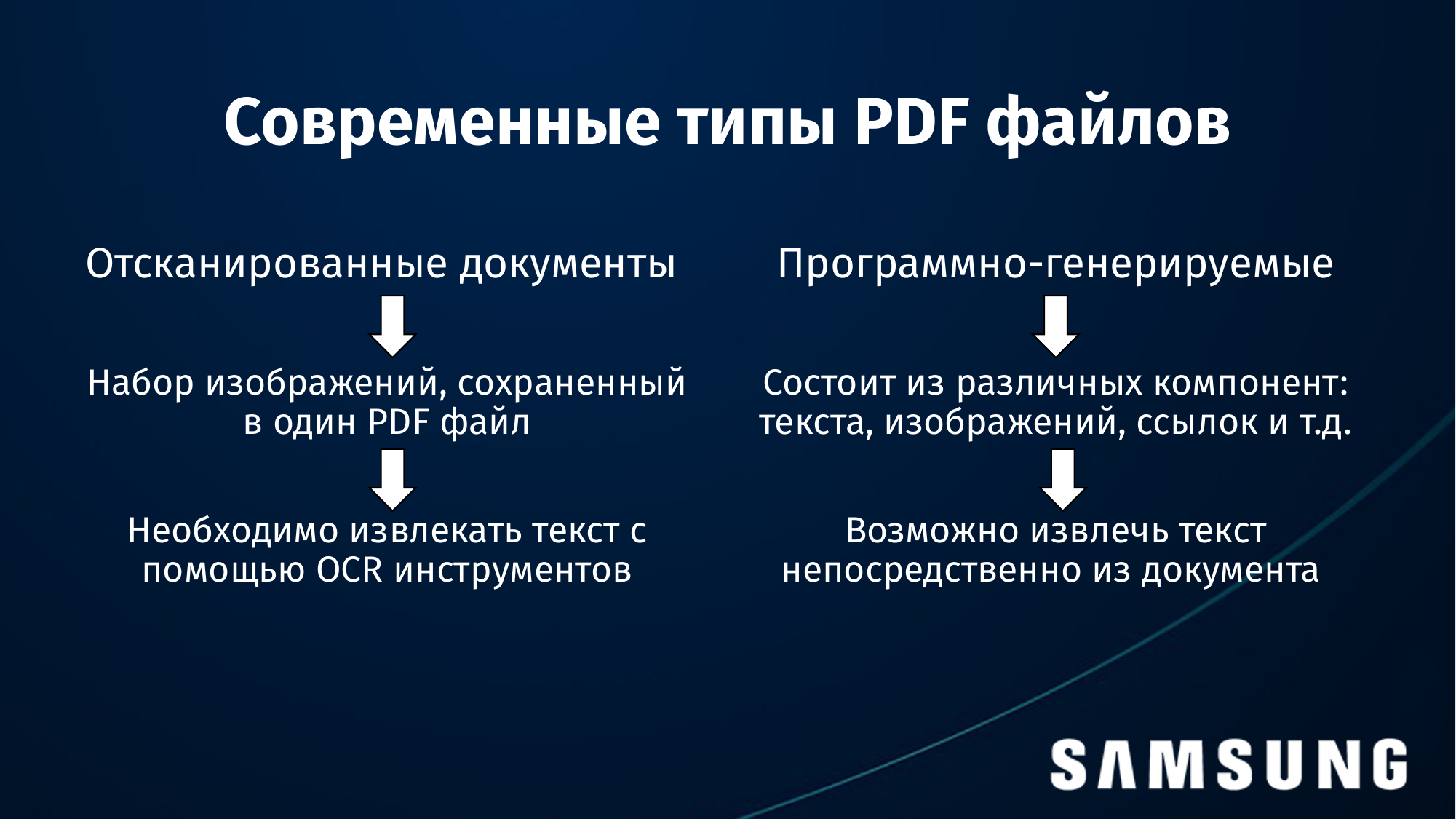

# Современные типы PDF файлов
Отсканированные документы

Набор изображений, сохраненный в один PDF файл

Необходимо извлекать текст с помощью OCR инструментов
Программно-генерируемые

Состоит из различных компонент: текста, изображений, ссылок и т.д.

Возможно извлечь текст непосредственно из документа